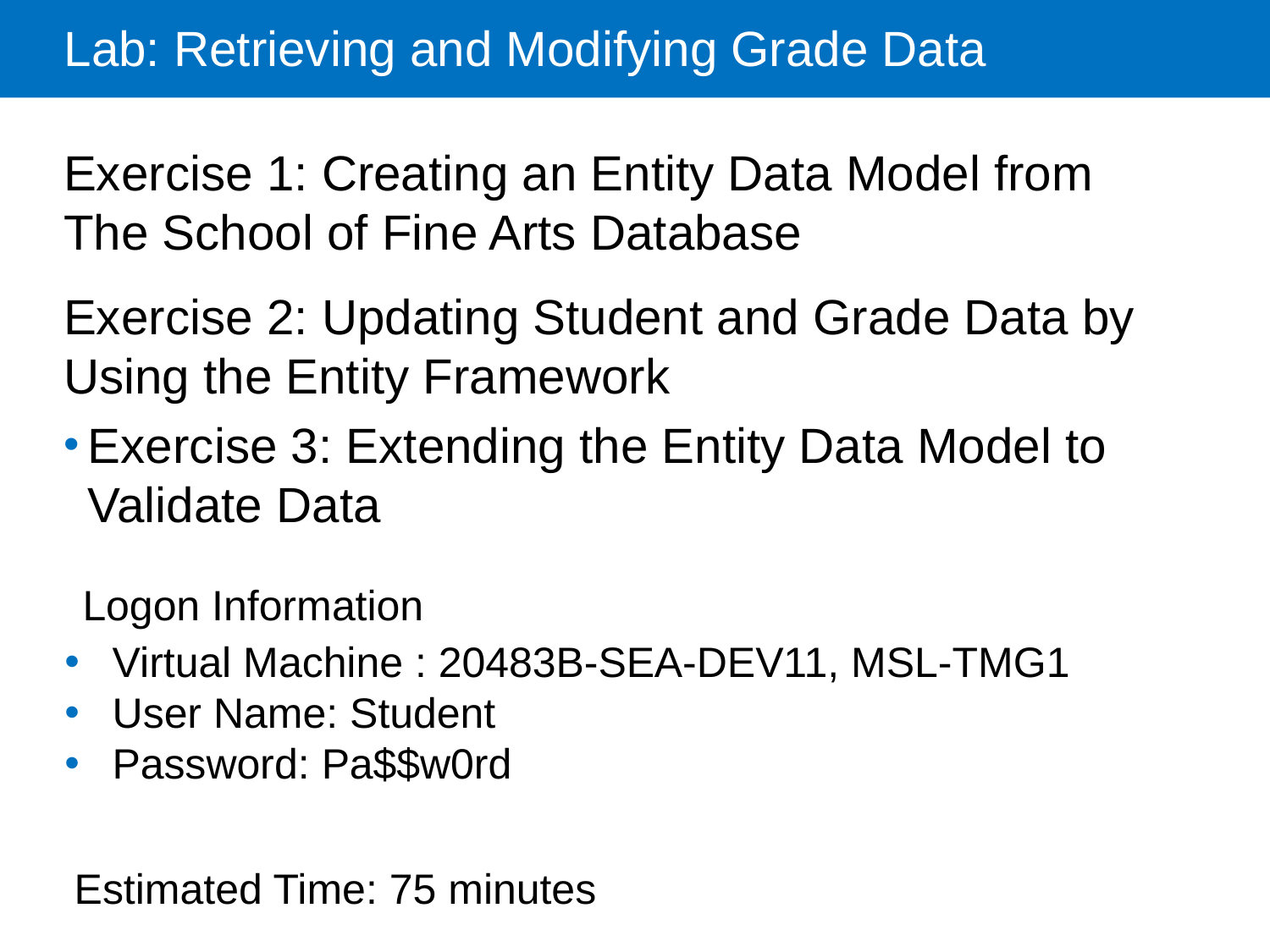

# Lab: Retrieving and Modifying Grade Data
Exercise 1: Creating an Entity Data Model from The School of Fine Arts Database
Exercise 2: Updating Student and Grade Data by Using the Entity Framework
Exercise 3: Extending the Entity Data Model to Validate Data
Logon Information
Virtual Machine : 20483B-SEA-DEV11, MSL-TMG1
User Name: Student
Password: Pa$$w0rd
Estimated Time: 75 minutes